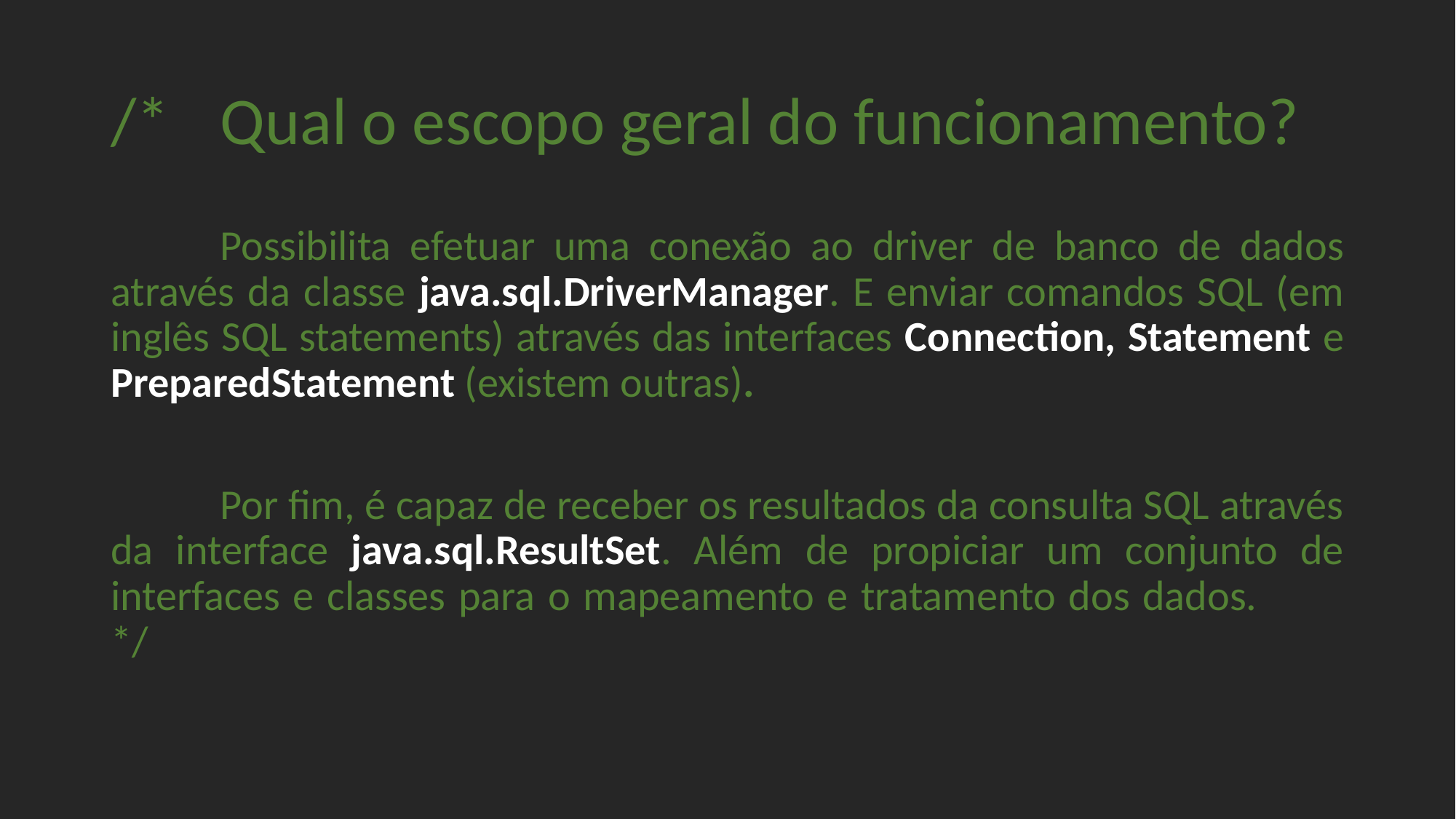

# /*	Qual o escopo geral do funcionamento?
	Possibilita efetuar uma conexão ao driver de banco de dados através da classe java.sql.DriverManager. E enviar comandos SQL (em inglês SQL statements) através das interfaces Connection, Statement e PreparedStatement (existem outras).

	Por fim, é capaz de receber os resultados da consulta SQL através da interface java.sql.ResultSet. Além de propiciar um conjunto de interfaces e classes para o mapeamento e tratamento dos dados. 	*/